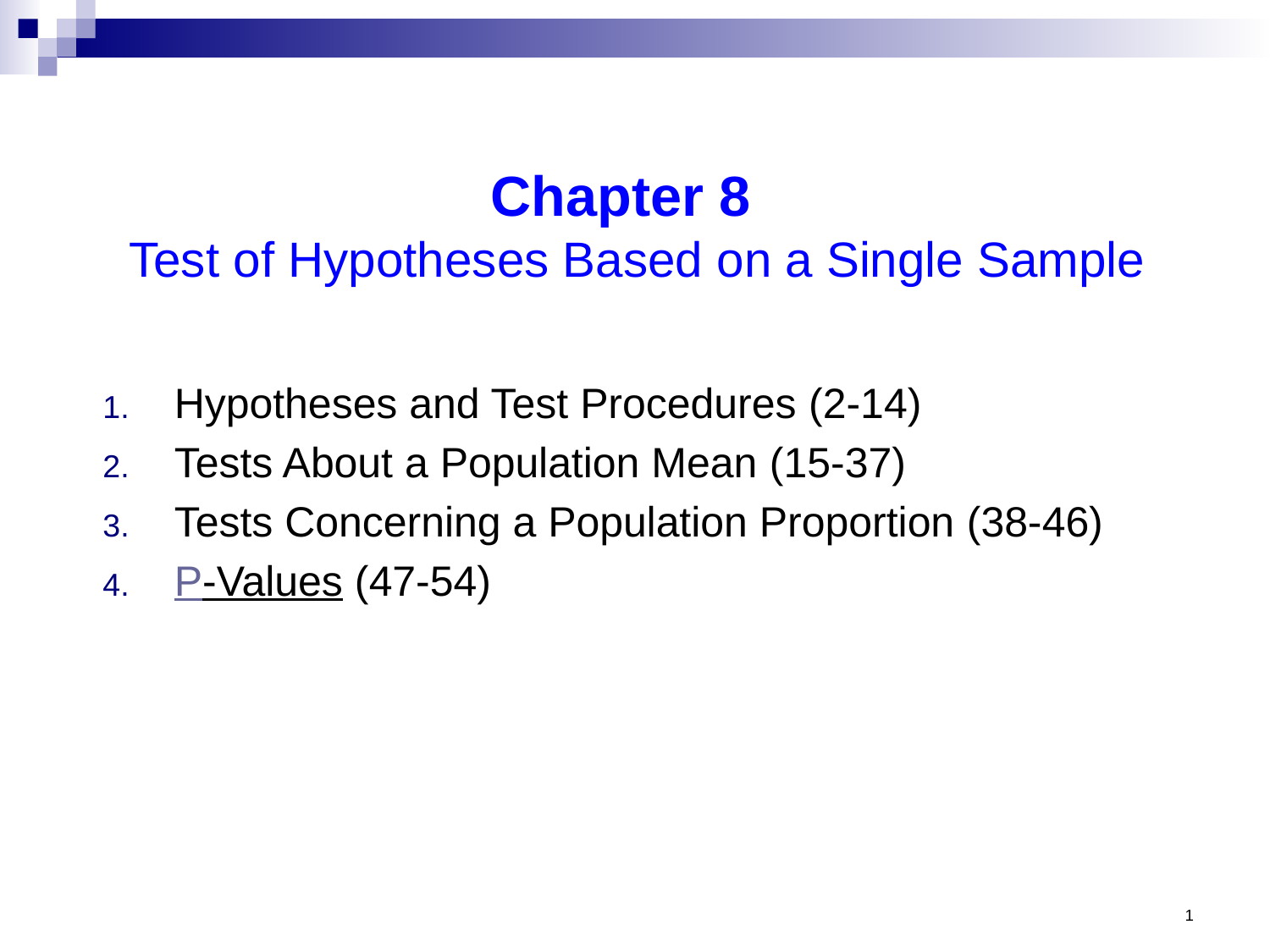

Chapter 8
Test of Hypotheses Based on a Single Sample
Hypotheses and Test Procedures (2-14)
Tests About a Population Mean (15-37)
Tests Concerning a Population Proportion (38-46)
P-Values (47-54)
1